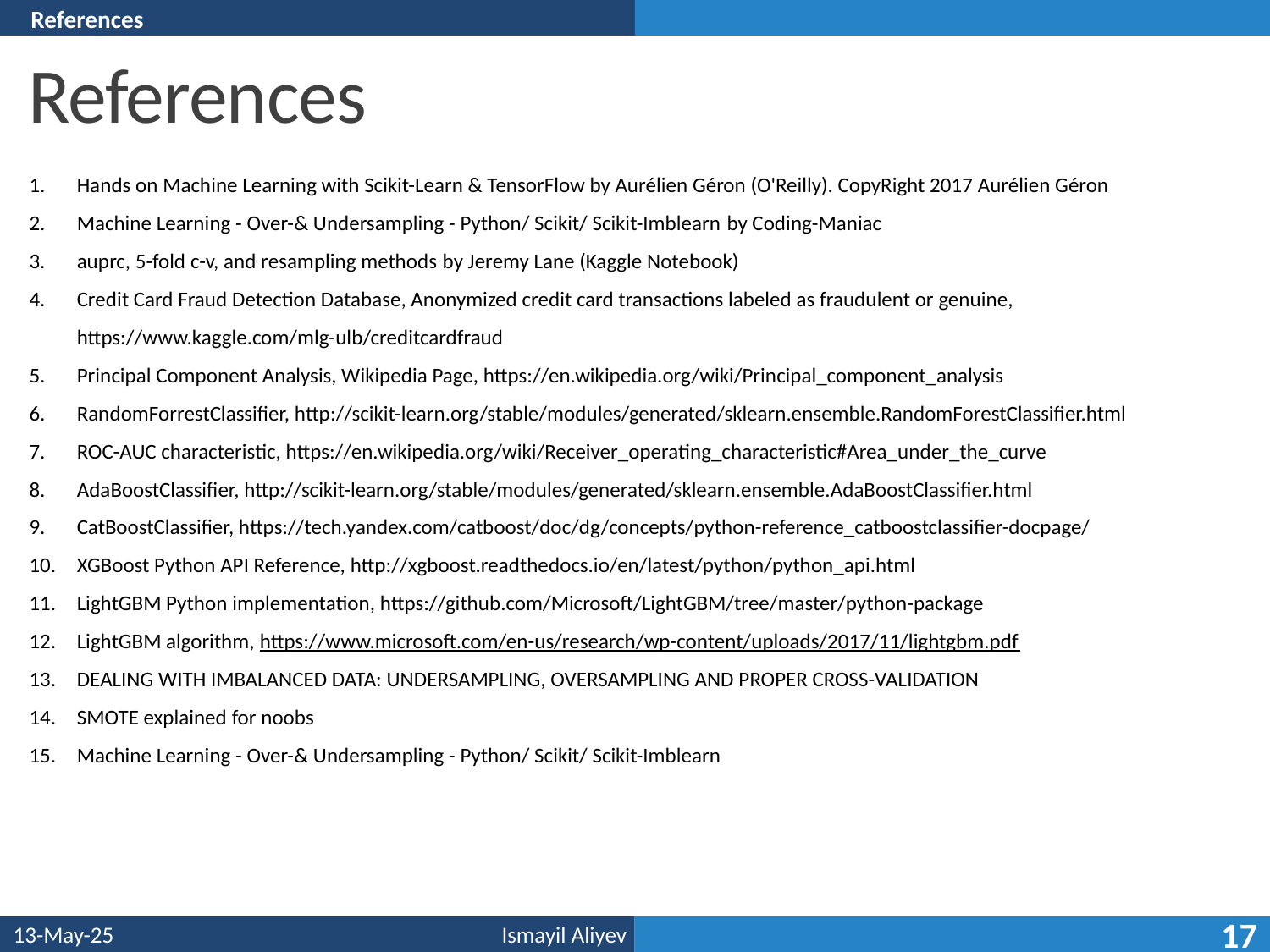

References
# References
Hands on Machine Learning with Scikit-Learn & TensorFlow by Aurélien Géron (O'Reilly). CopyRight 2017 Aurélien Géron
Machine Learning - Over-& Undersampling - Python/ Scikit/ Scikit-Imblearn by Coding-Maniac
auprc, 5-fold c-v, and resampling methods by Jeremy Lane (Kaggle Notebook)
Credit Card Fraud Detection Database, Anonymized credit card transactions labeled as fraudulent or genuine, https://www.kaggle.com/mlg-ulb/creditcardfraud
Principal Component Analysis, Wikipedia Page, https://en.wikipedia.org/wiki/Principal_component_analysis
RandomForrestClassifier, http://scikit-learn.org/stable/modules/generated/sklearn.ensemble.RandomForestClassifier.html
ROC-AUC characteristic, https://en.wikipedia.org/wiki/Receiver_operating_characteristic#Area_under_the_curve
AdaBoostClassifier, http://scikit-learn.org/stable/modules/generated/sklearn.ensemble.AdaBoostClassifier.html
CatBoostClassifier, https://tech.yandex.com/catboost/doc/dg/concepts/python-reference_catboostclassifier-docpage/
XGBoost Python API Reference, http://xgboost.readthedocs.io/en/latest/python/python_api.html
LightGBM Python implementation, https://github.com/Microsoft/LightGBM/tree/master/python-package
LightGBM algorithm, https://www.microsoft.com/en-us/research/wp-content/uploads/2017/11/lightgbm.pdf
DEALING WITH IMBALANCED DATA: UNDERSAMPLING, OVERSAMPLING AND PROPER CROSS-VALIDATION
SMOTE explained for noobs
Machine Learning - Over-& Undersampling - Python/ Scikit/ Scikit-Imblearn

13-May-25
17
Ismayil Aliyev